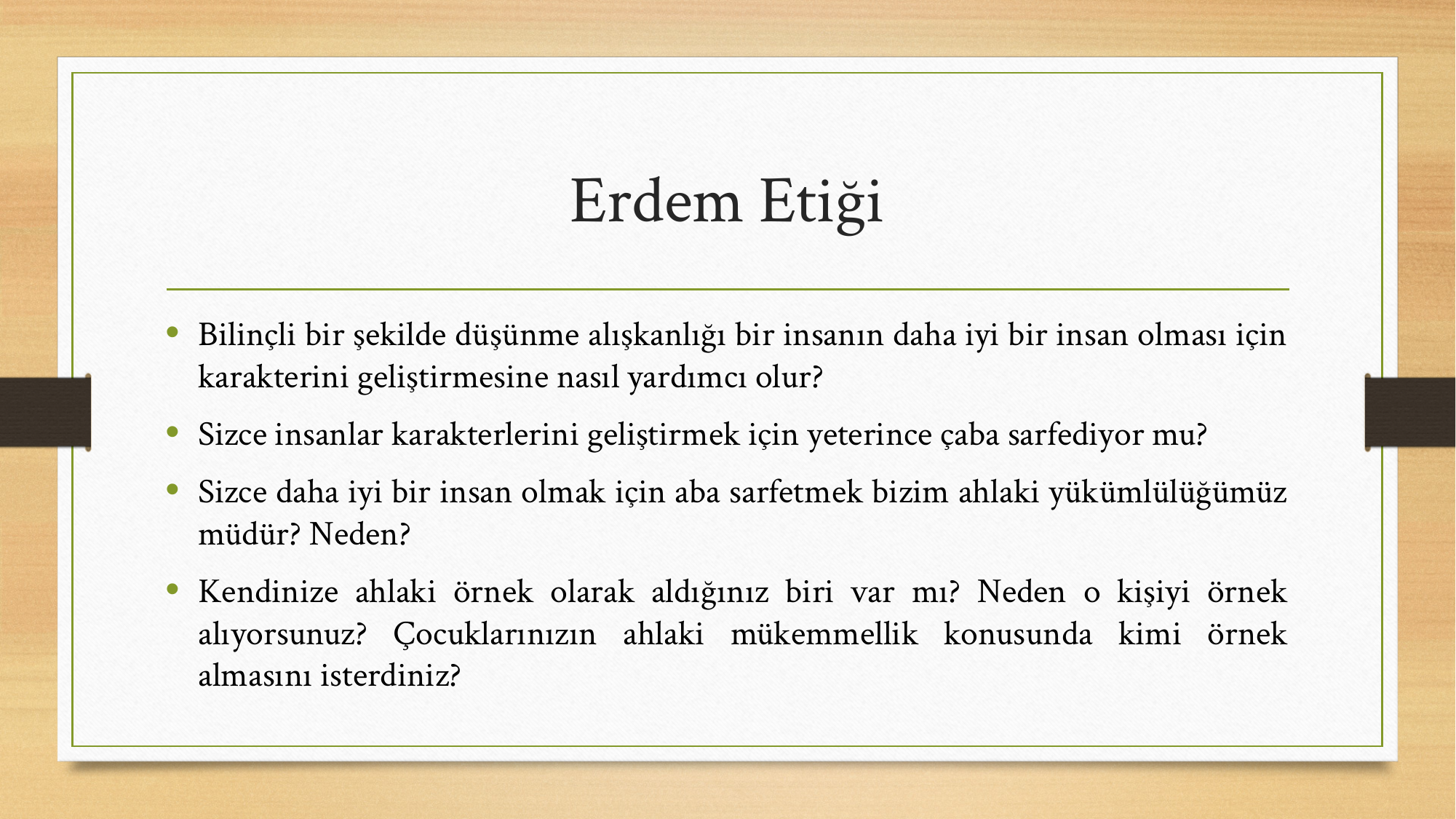

# Erdem Etiği
Bilinçli bir şekilde düşünme alışkanlığı bir insanın daha iyi bir insan olması için karakterini geliştirmesine nasıl yardımcı olur?
Sizce insanlar karakterlerini geliştirmek için yeterince çaba sarfediyor mu?
Sizce daha iyi bir insan olmak için aba sarfetmek bizim ahlaki yükümlülüğümüz müdür? Neden?
Kendinize ahlaki örnek olarak aldığınız biri var mı? Neden o kişiyi örnek alıyorsunuz? Çocuklarınızın ahlaki mükemmellik konusunda kimi örnek almasını isterdiniz?